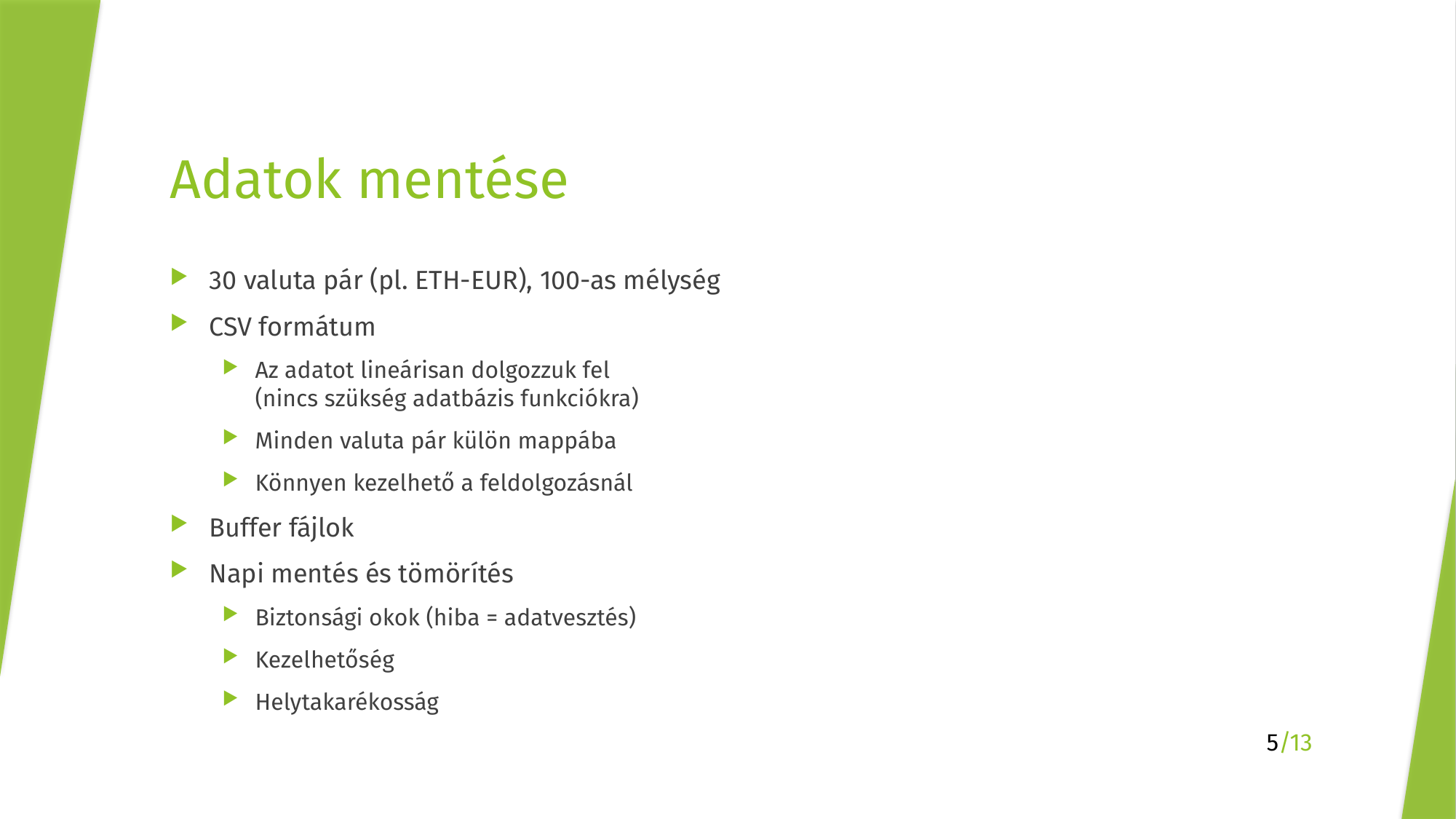

# Adatok mentése
30 valuta pár (pl. ETH-EUR), 100-as mélység
CSV formátum
Az adatot lineárisan dolgozzuk fel
(nincs szükség adatbázis funkciókra)
Minden valuta pár külön mappába
Könnyen kezelhető a feldolgozásnál
Buffer fájlok
Napi mentés és tömörítés
Biztonsági okok (hiba = adatvesztés)
Kezelhetőség
Helytakarékosság

5/13